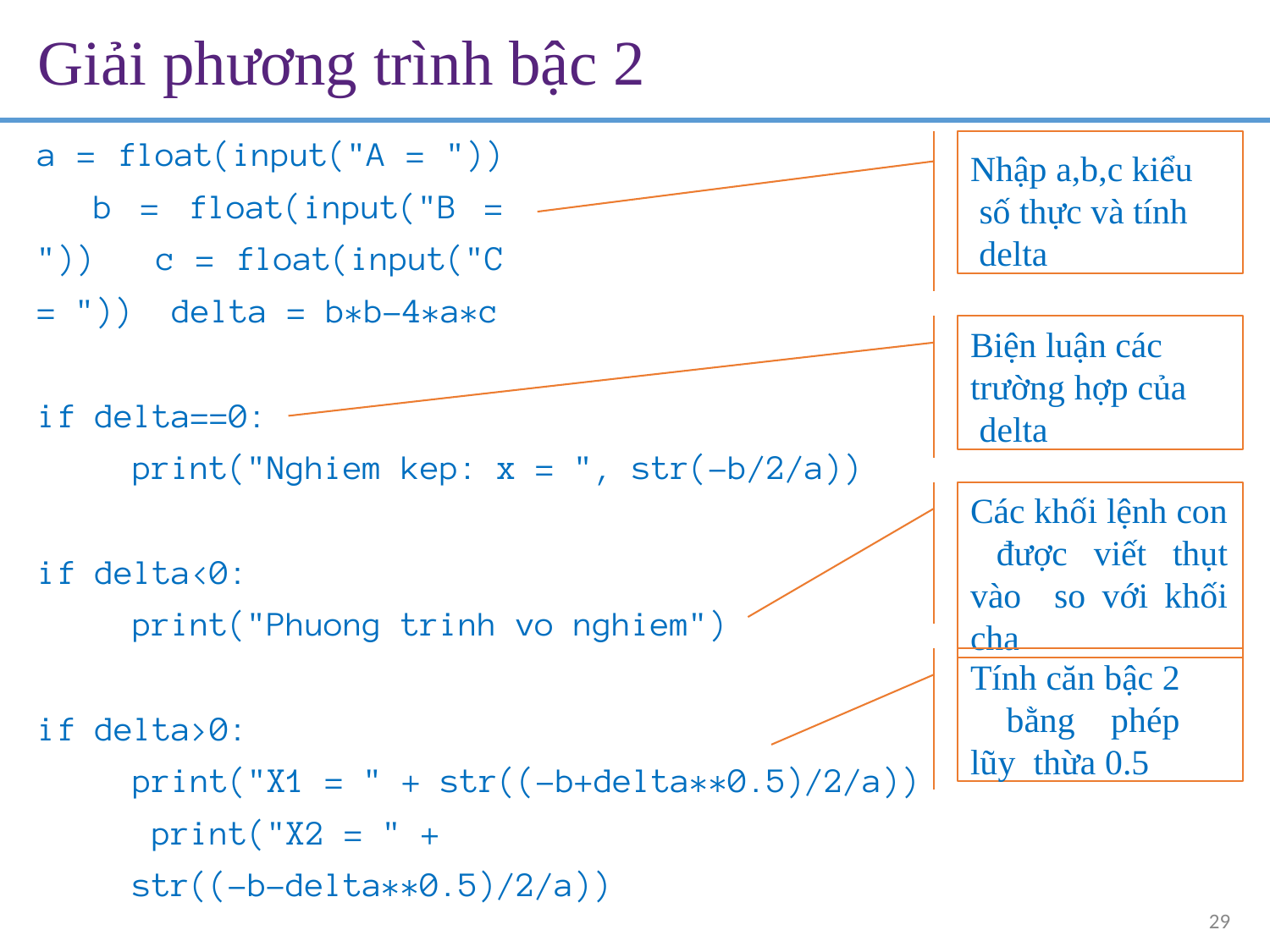

# Giải phương trình bậc 2
a = float(input("A = "))   b = float(input("B = "))   c = float(input("C = "))  delta = b*b-4*a*c

Nhập a,b,c kiểu  số thực và tính  delta

Biện luận các  trường hợp của  delta
if delta==0:
print("Nghiem kep: x = ", str(-b/2/a))

Các khối lệnh con  được viết thụt vào  so với khối cha
if delta<0:
print("Phuong trinh vo nghiem")

Tính căn bậc 2  bằng phép lũy  thừa 0.5
if delta>0:
print("X1 = " + str((-b+delta**0.5)/2/a))  print("X2 = " + str((-b-delta**0.5)/2/a))
29